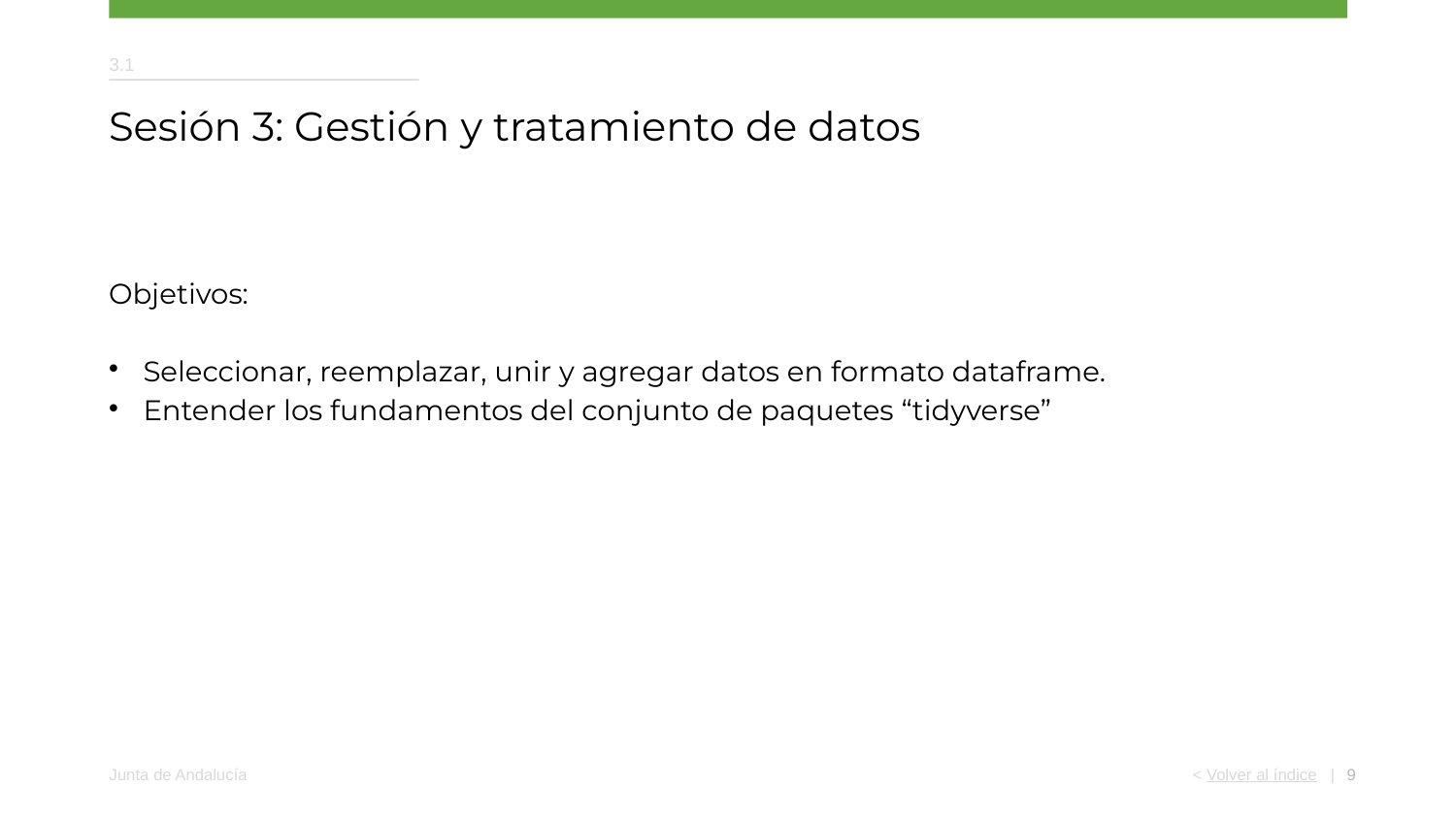

3.1

Sesión 3: Gestión y tratamiento de datos
Objetivos:

Seleccionar, reemplazar, unir y agregar datos en formato dataframe.
Entender los fundamentos del conjunto de paquetes “tidyverse”

9